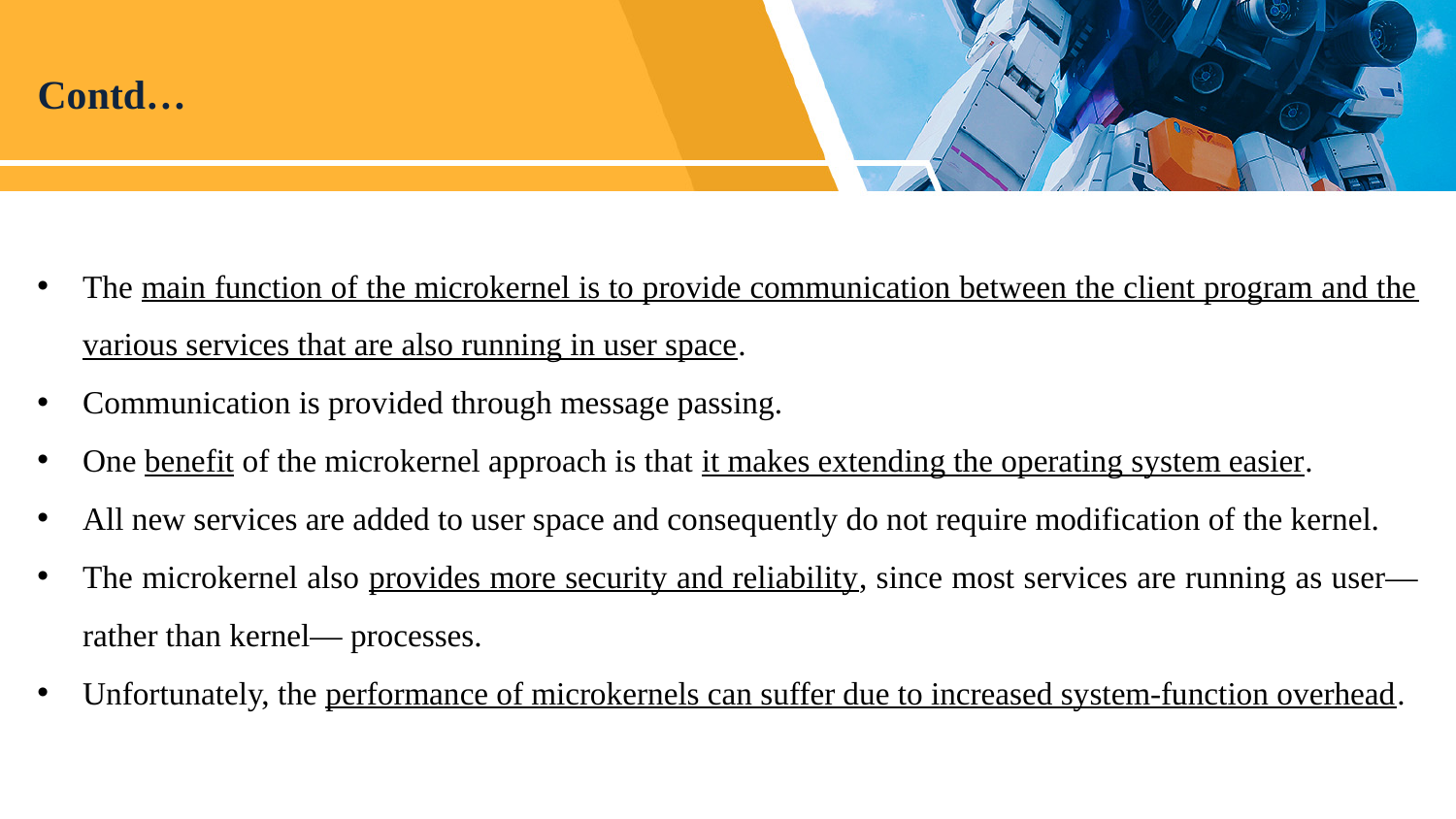

# Contd…
The main function of the microkernel is to provide communication between the client program and the various services that are also running in user space.
Communication is provided through message passing.
One benefit of the microkernel approach is that it makes extending the operating system easier.
All new services are added to user space and consequently do not require modification of the kernel.
The microkernel also provides more security and reliability, since most services are running as user—rather than kernel— processes.
Unfortunately, the performance of microkernels can suffer due to increased system-function overhead.